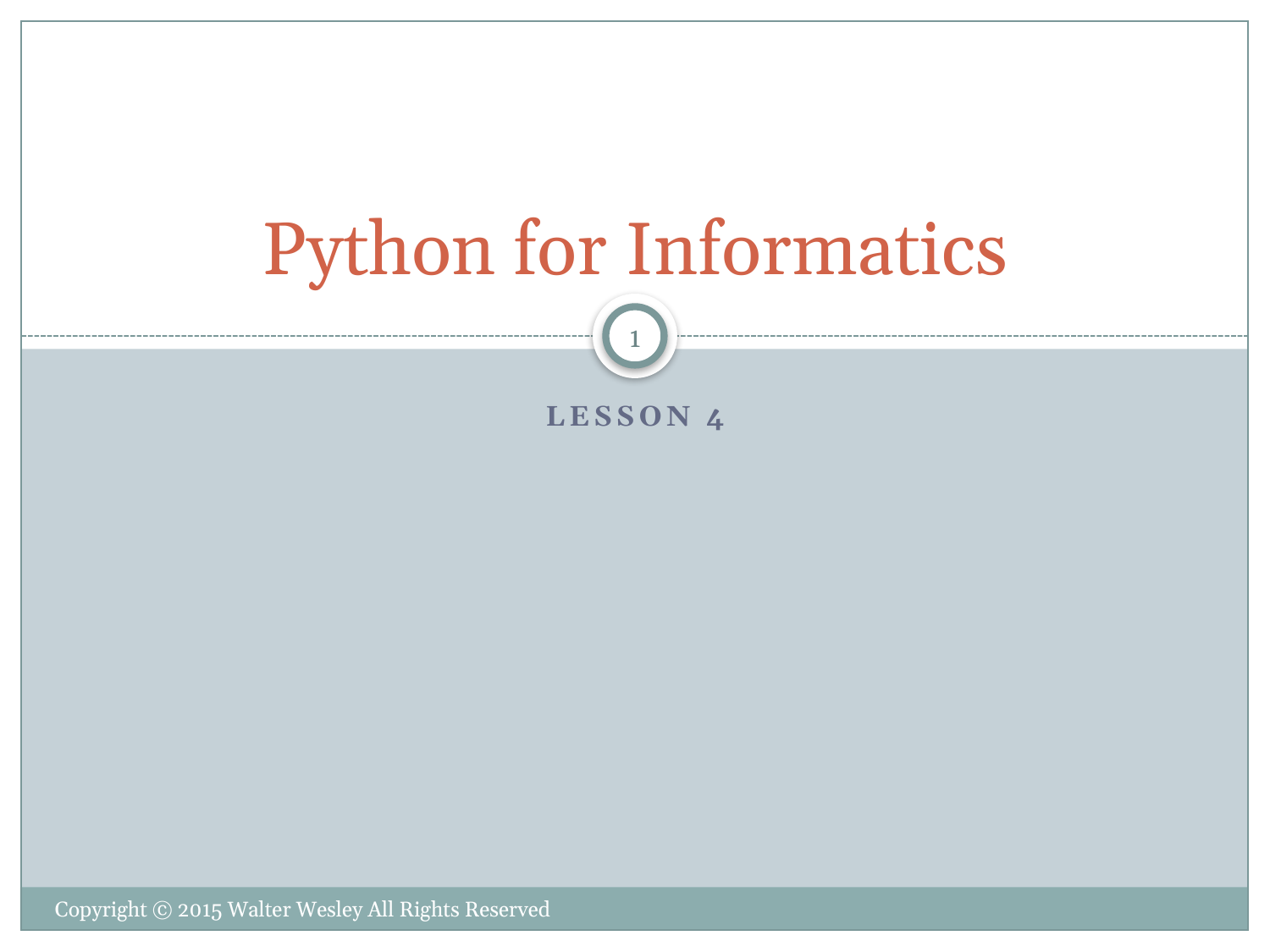

# Python for Informatics
1
Lesson 4
Copyright © 2015 Walter Wesley All Rights Reserved